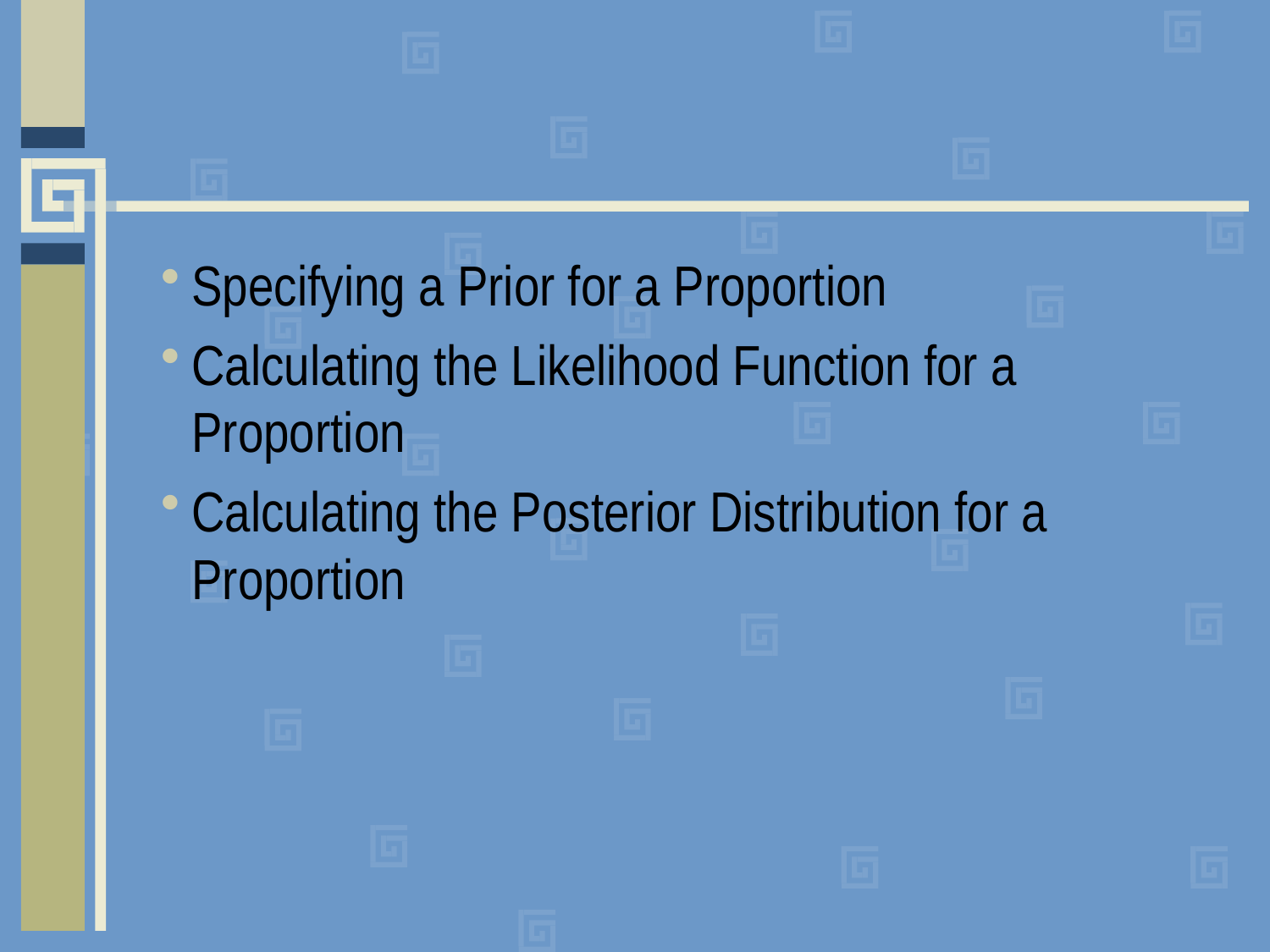

#
Specifying a Prior for a Proportion
Calculating the Likelihood Function for a Proportion
Calculating the Posterior Distribution for a Proportion